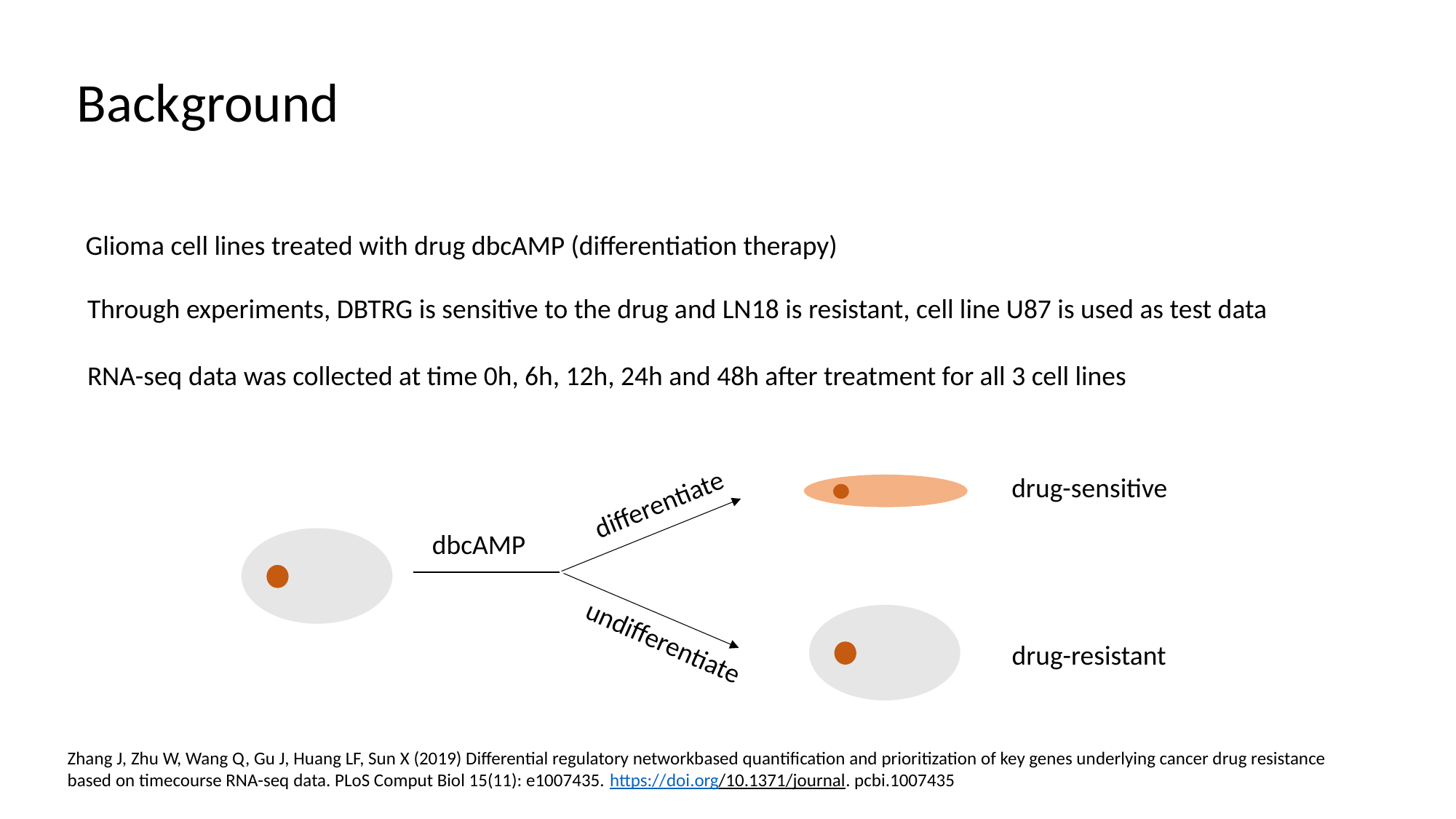

Background
Glioma cell lines treated with drug dbcAMP (differentiation therapy)
Through experiments, DBTRG is sensitive to the drug and LN18 is resistant, cell line U87 is used as test data
RNA-seq data was collected at time 0h, 6h, 12h, 24h and 48h after treatment for all 3 cell lines
drug-sensitive

differentiate
dbcAMP

undifferentiate
drug-resistant
Zhang J, Zhu W, Wang Q, Gu J, Huang LF, Sun X (2019) Differential regulatory networkbased quantification and prioritization of key genes underlying cancer drug resistance based on timecourse RNA-seq data. PLoS Comput Biol 15(11): e1007435. https://doi.org/10.1371/journal. pcbi.1007435